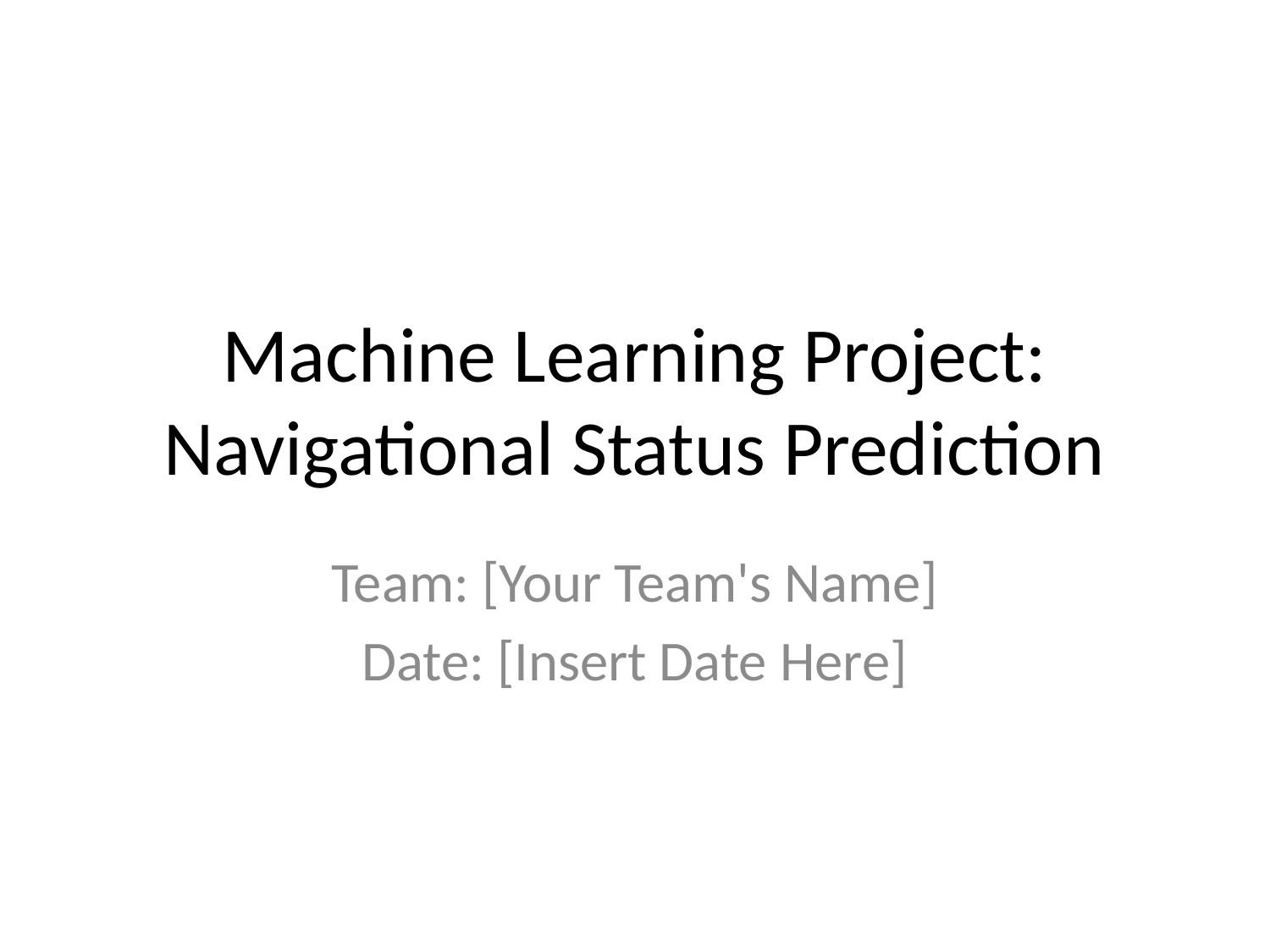

# Machine Learning Project: Navigational Status Prediction
Team: [Your Team's Name]
Date: [Insert Date Here]